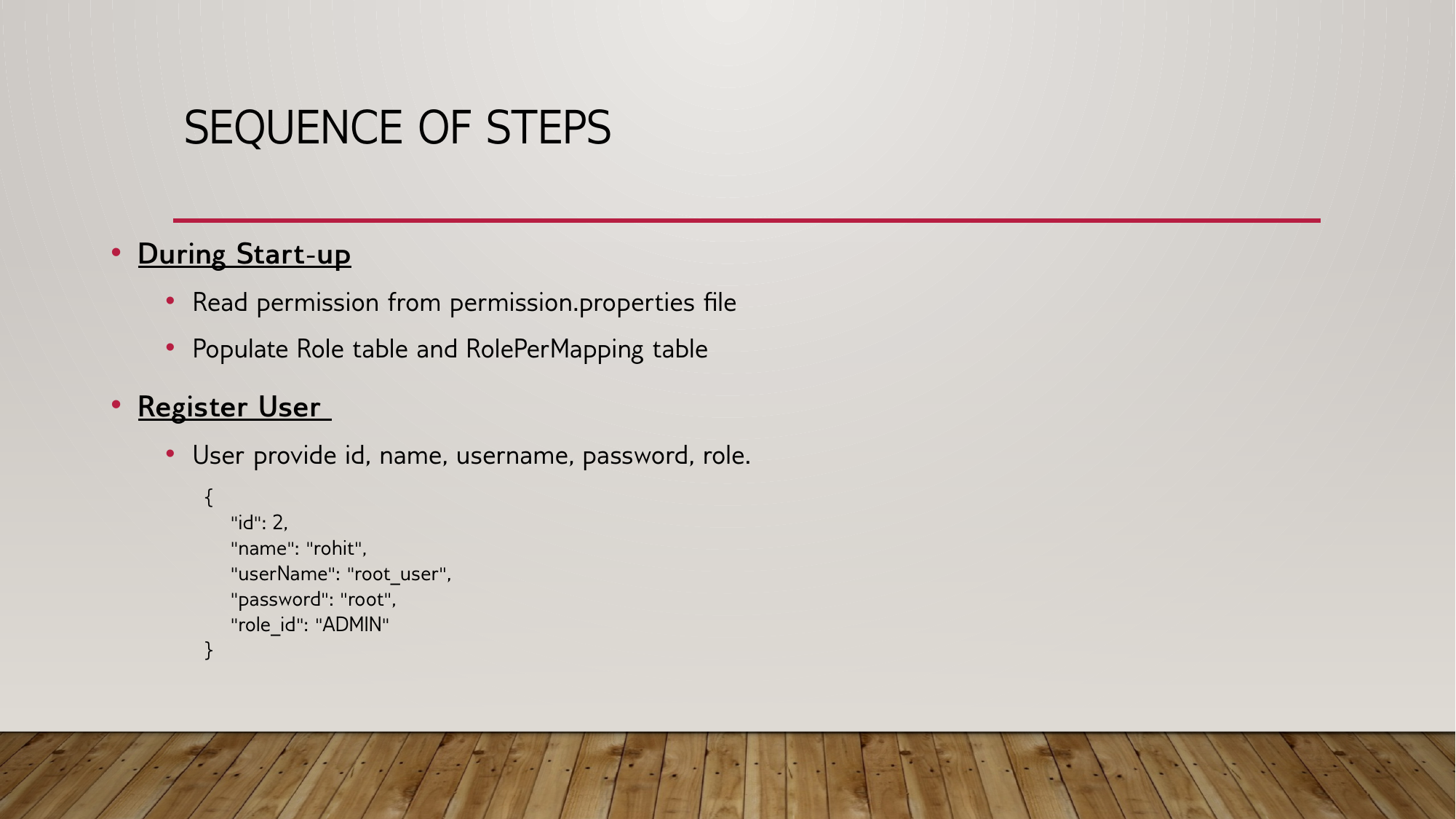

# Sequence of Steps
During Start-up
Read permission from permission.properties file
Populate Role table and RolePerMapping table
Register User
User provide id, name, username, password, role.

{
    "id": 2,
    "name": "rohit",
    "userName": "root_user",
    "password": "root",
    "role_id": "ADMIN"
}